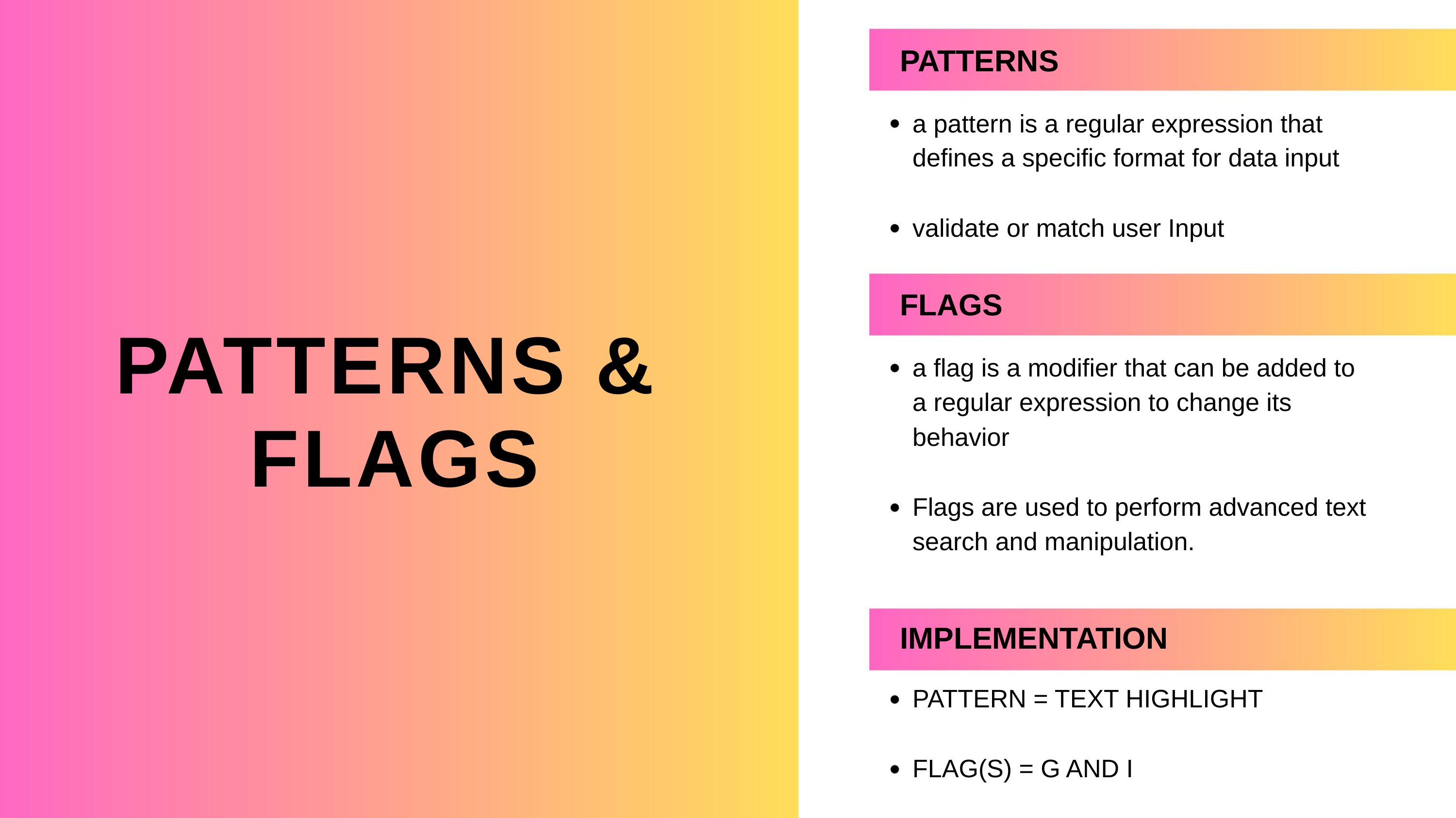

PATTERNS
a pattern is a regular expression that
defines a specific format for data input
validate or match user Input
FLAGS
PATTERNS &
FLAGS
a flag is a modifier that can be added to
a regular expression to change its
behavior
Flags are used to perform advanced text
search and manipulation.
IMPLEMENTATION
PATTERN = TEXT HIGHLIGHT
FLAG(S) = G AND I